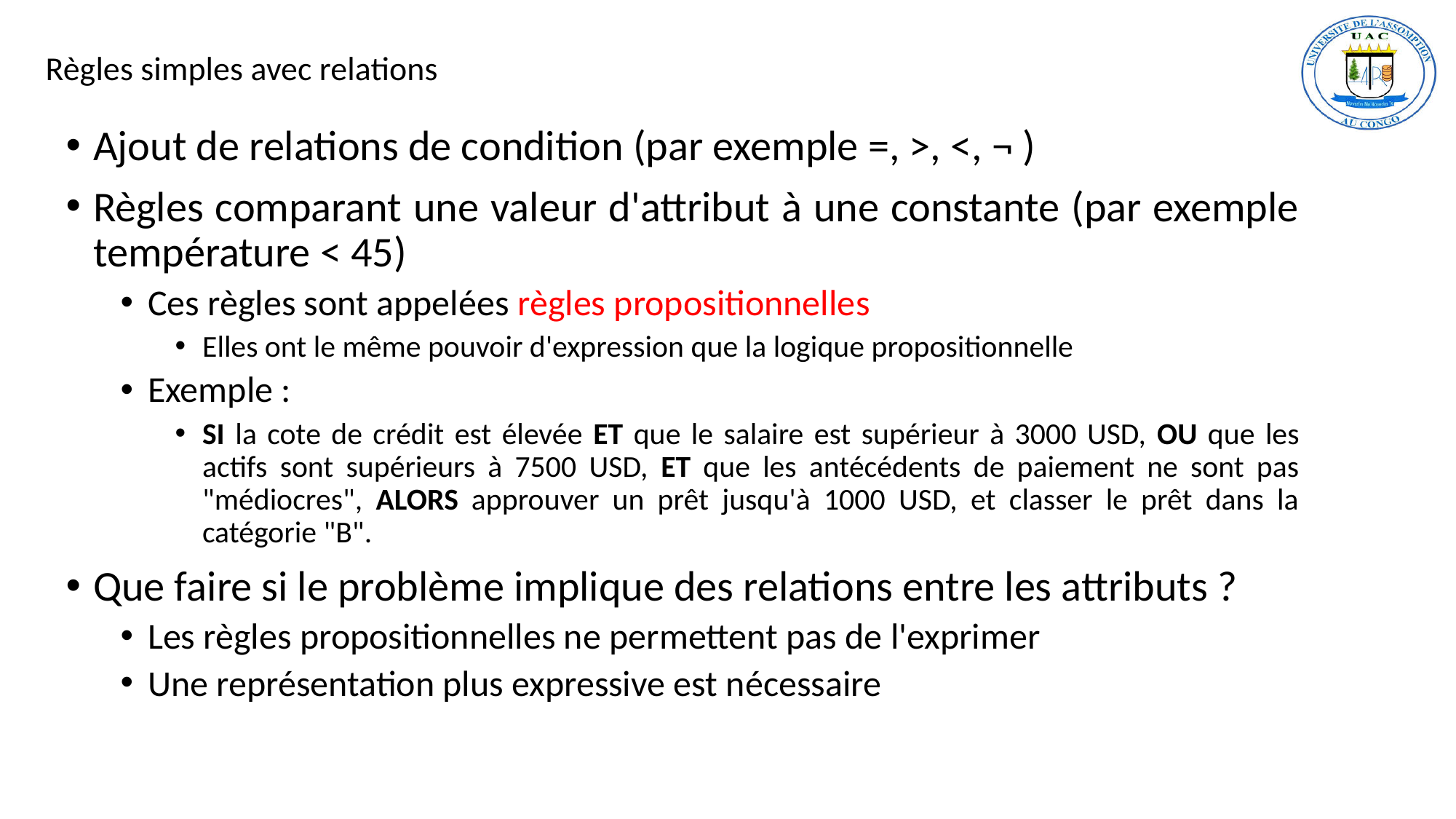

# Règles simples avec relations
Ajout de relations de condition (par exemple =, >, <, ¬ )
Règles comparant une valeur d'attribut à une constante (par exemple température < 45)
Ces règles sont appelées règles propositionnelles
Elles ont le même pouvoir d'expression que la logique propositionnelle
Exemple :
SI la cote de crédit est élevée ET que le salaire est supérieur à 3000 USD, OU que les actifs sont supérieurs à 7500 USD, ET que les antécédents de paiement ne sont pas "médiocres", ALORS approuver un prêt jusqu'à 1000 USD, et classer le prêt dans la catégorie "B".
Que faire si le problème implique des relations entre les attributs ?
Les règles propositionnelles ne permettent pas de l'exprimer
Une représentation plus expressive est nécessaire